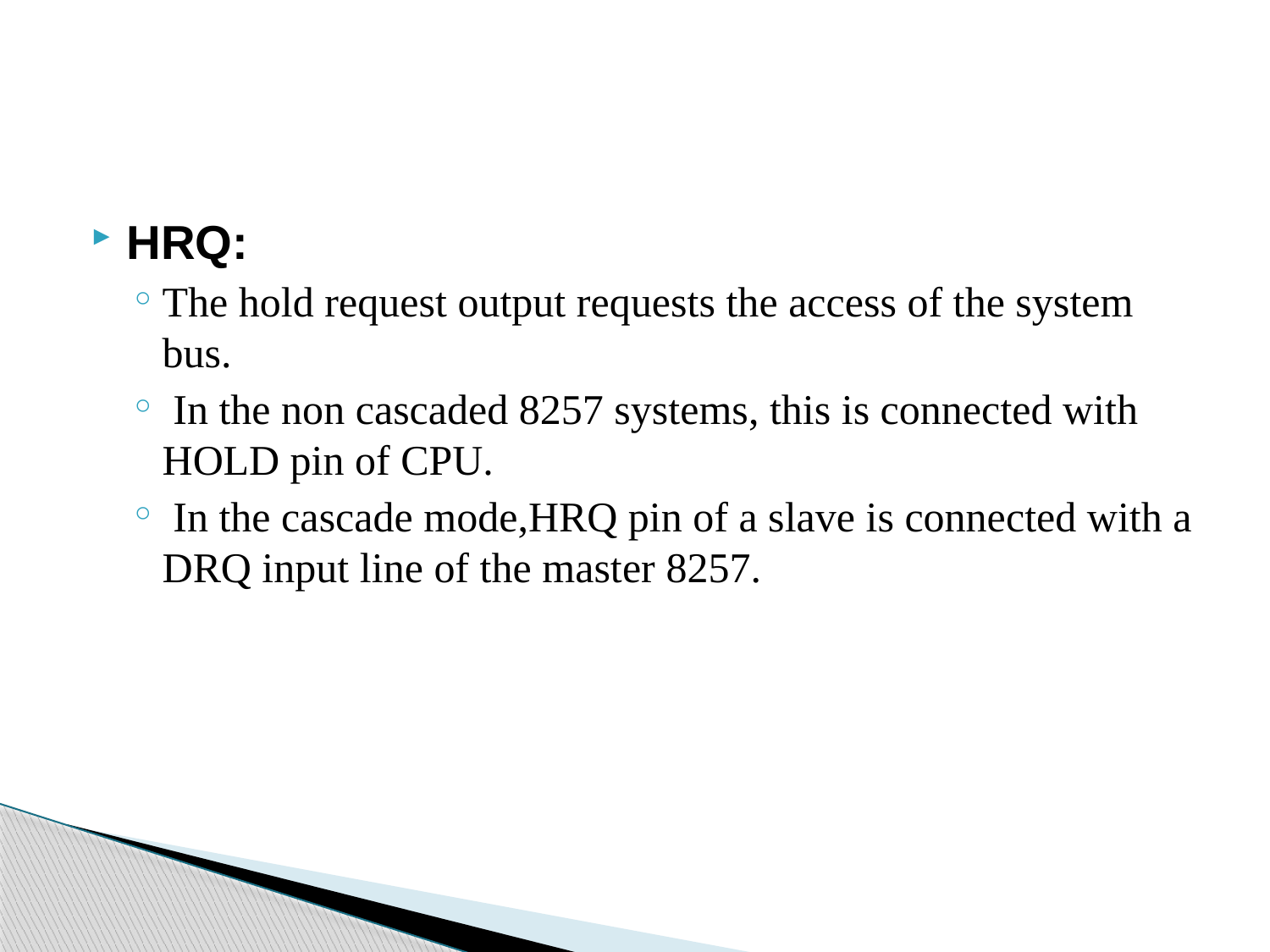

#
HRQ:
The hold request output requests the access of the system bus.
 In the non cascaded 8257 systems, this is connected with HOLD pin of CPU.
 In the cascade mode,HRQ pin of a slave is connected with a DRQ input line of the master 8257.